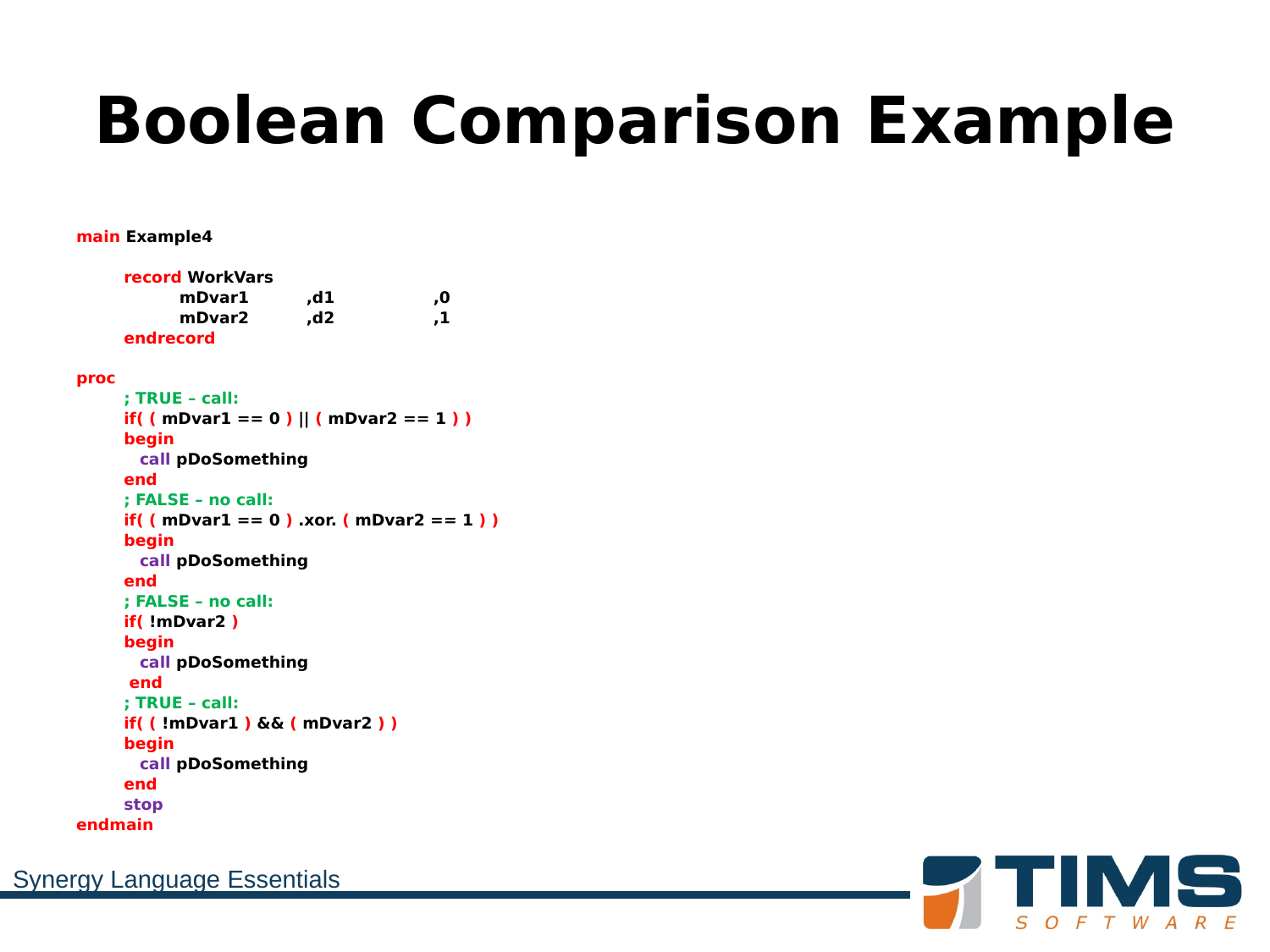

# Boolean Comparison Example
main Example4

	record WorkVars
	mDvar1	,d1	,0
	mDvar2	,d2	,1
	endrecord

proc
	; TRUE – call:
	if( ( mDvar1 == 0 ) || ( mDvar2 == 1 ) )
	begin
call pDoSomething
	end
	; FALSE – no call:
	if( ( mDvar1 == 0 ) .xor. ( mDvar2 == 1 ) )
	begin
call pDoSomething
	end
	; FALSE – no call:
	if( !mDvar2 )
	begin
call pDoSomething
	 end
	; TRUE – call:
	if( ( !mDvar1 ) && ( mDvar2 ) )
	begin
call pDoSomething
	end
	stop
endmain

Synergy Language Essentials